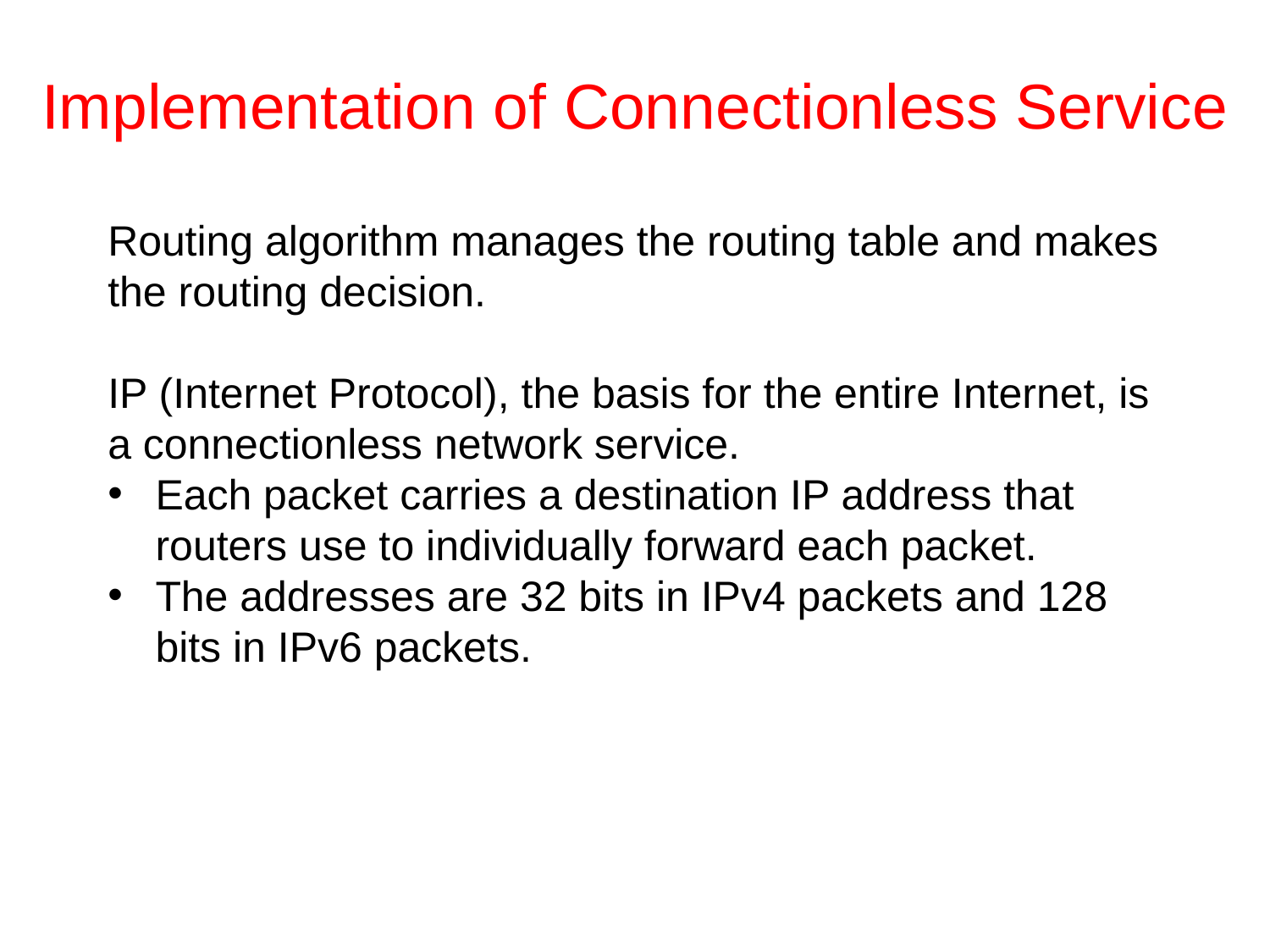

# Implementation of Connectionless Service
Routing algorithm manages the routing table and makes the routing decision.

IP (Internet Protocol), the basis for the entire Internet, is a connectionless network service.
Each packet carries a destination IP address that routers use to individually forward each packet.
The addresses are 32 bits in IPv4 packets and 128 bits in IPv6 packets.